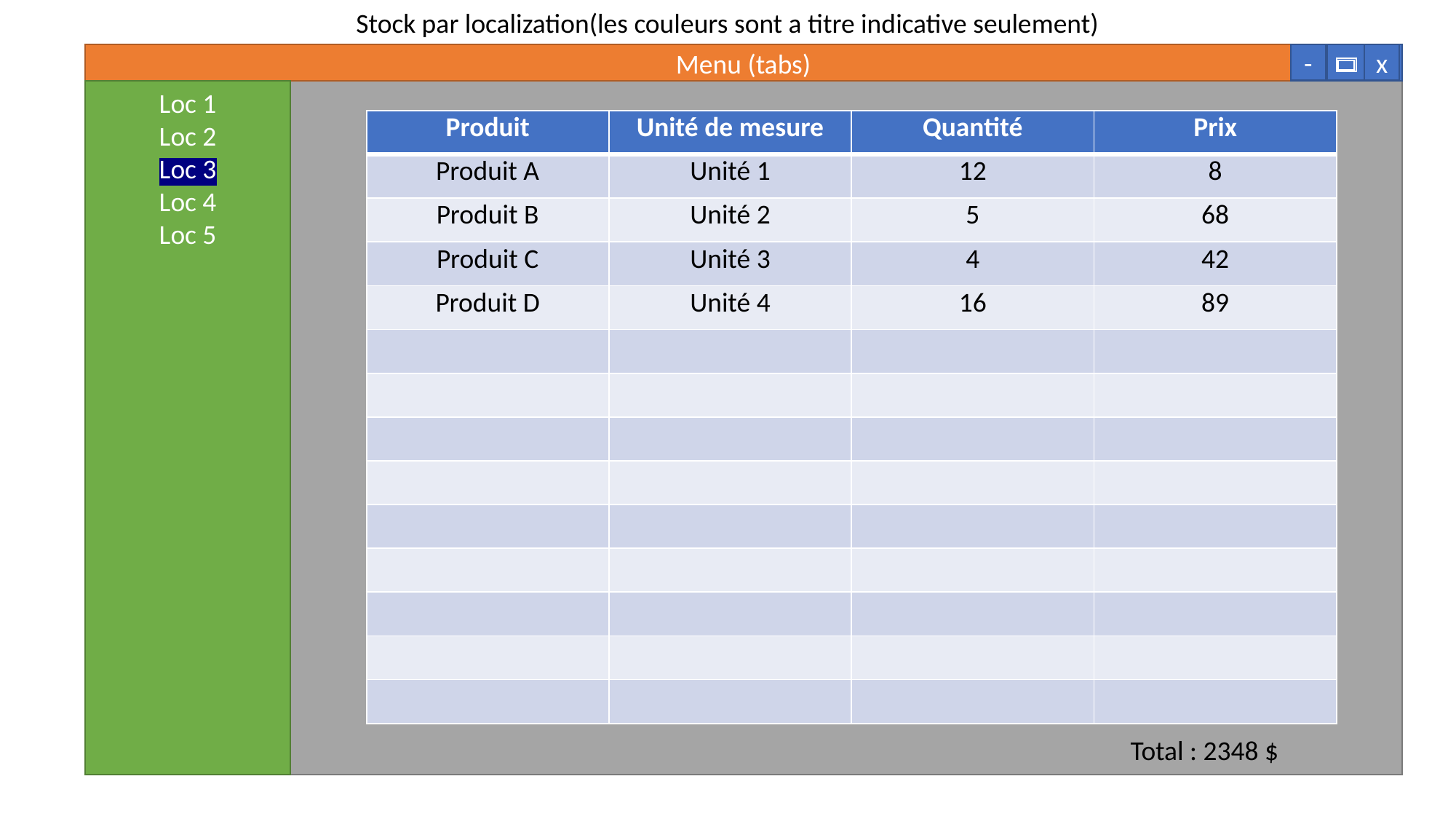

Stock par localization(les couleurs sont a titre indicative seulement)
-

x
Total : 2348 $

Menu (tabs)

Loc 1
Loc 2
Loc 3
Loc 4
Loc 5
| Produit | Unité de mesure | Quantité | Prix |
| --- | --- | --- | --- |
| Produit A | Unité 1 | 12 | 8 |
| Produit B | Unité 2 | 5 | 68 |
| Produit C | Unité 3 | 4 | 42 |
| Produit D | Unité 4 | 16 | 89 |
|  |  |  |  |
|  |  |  |  |
|  |  |  |  |
|  |  |  |  |
|  |  |  |  |
|  |  |  |  |
|  |  |  |  |
|  |  |  |  |
|  |  |  |  |
Total : 2348 $